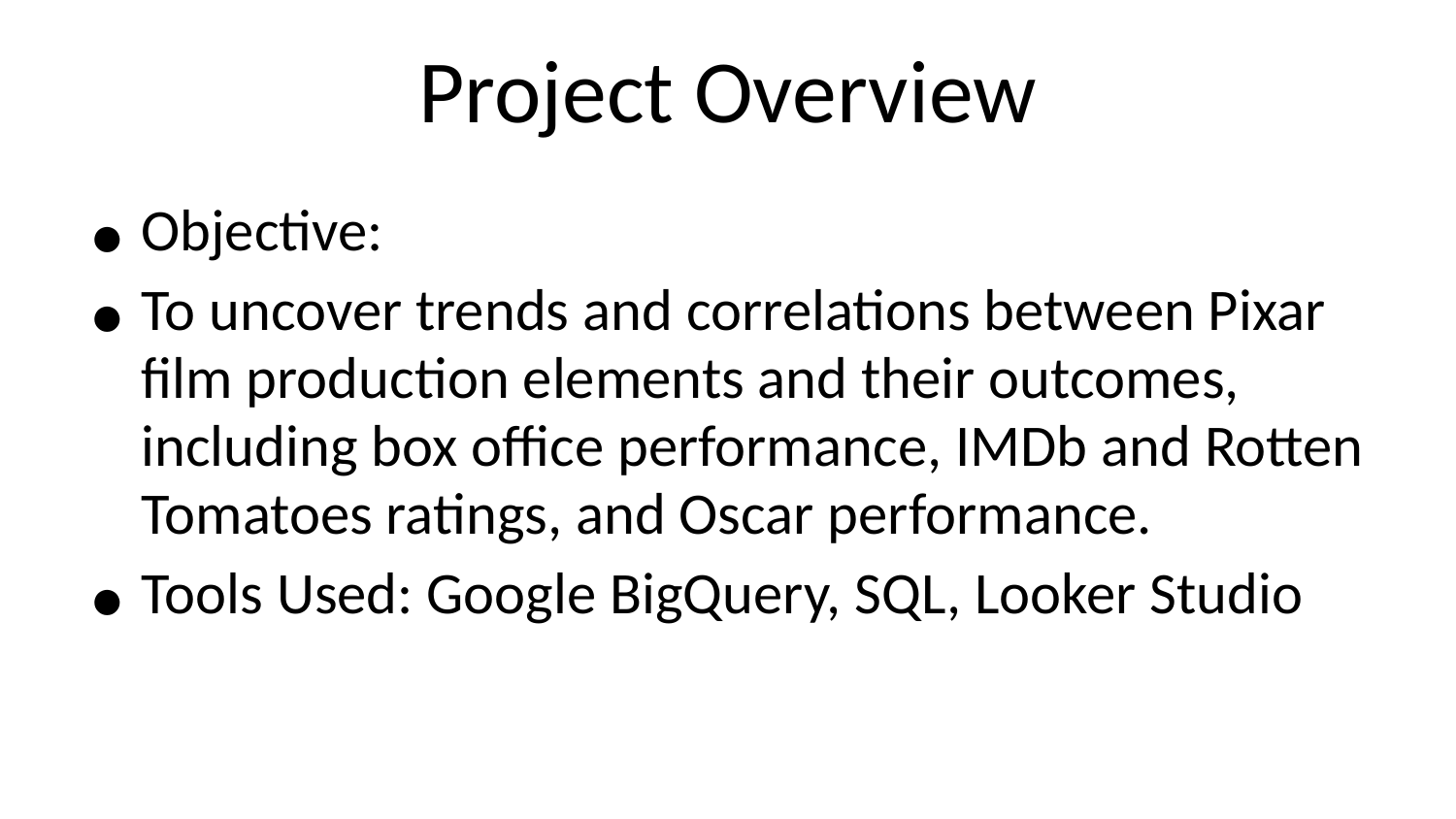

# Project Overview
Objective:
To uncover trends and correlations between Pixar film production elements and their outcomes, including box office performance, IMDb and Rotten Tomatoes ratings, and Oscar performance.
Tools Used: Google BigQuery, SQL, Looker Studio